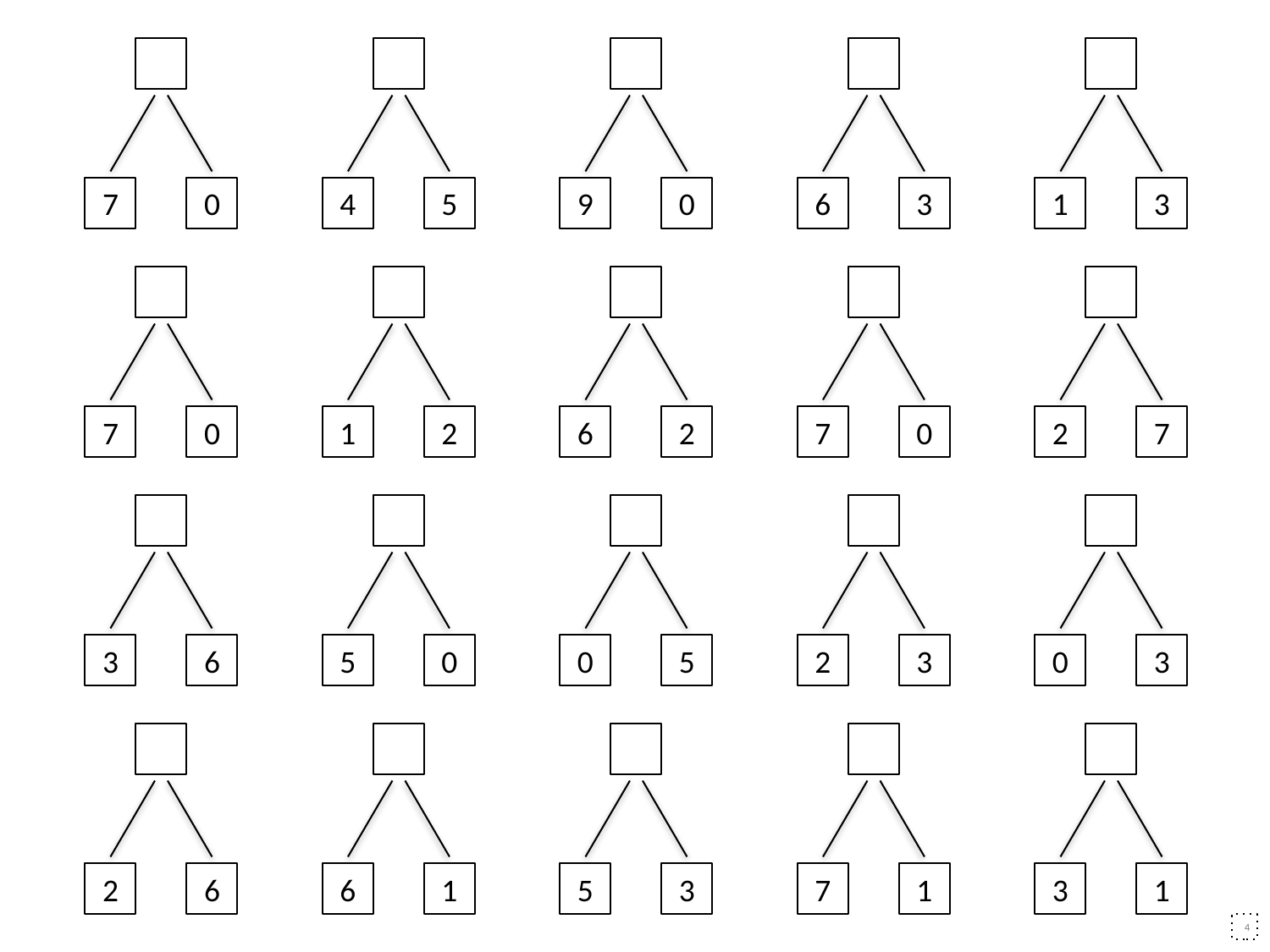

7
0
4
5
9
0
6
3
1
3

7
0
1
2
6
2
7
0
2
7

3
6
5
0
0
5
2
3
0
3

2
6
6
1
5
3
7
1
3
1
4